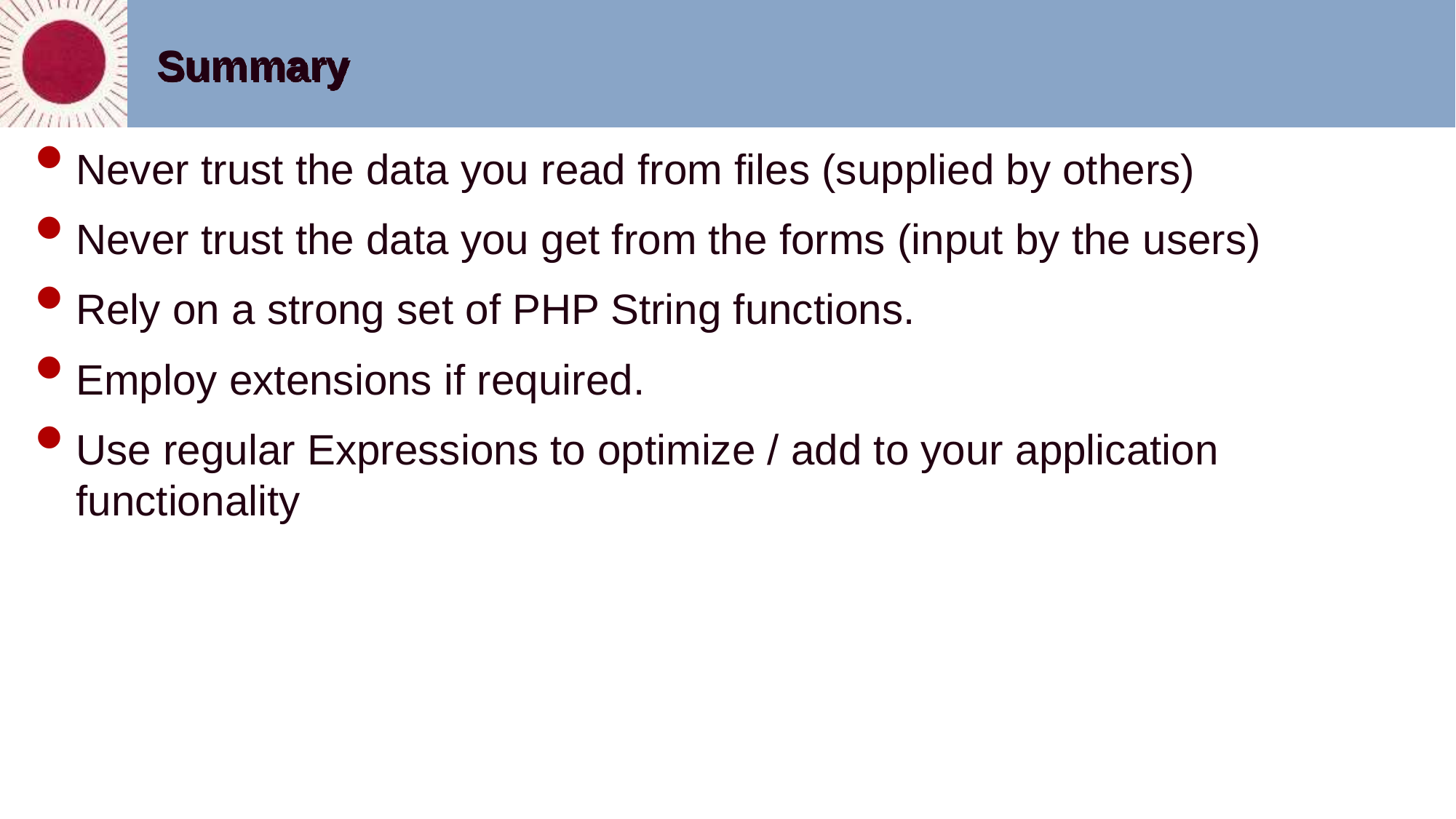

# Summary
Never trust the data you read from files (supplied by others)
Never trust the data you get from the forms (input by the users)
Rely on a strong set of PHP String functions.
Employ extensions if required.
Use regular Expressions to optimize / add to your application functionality